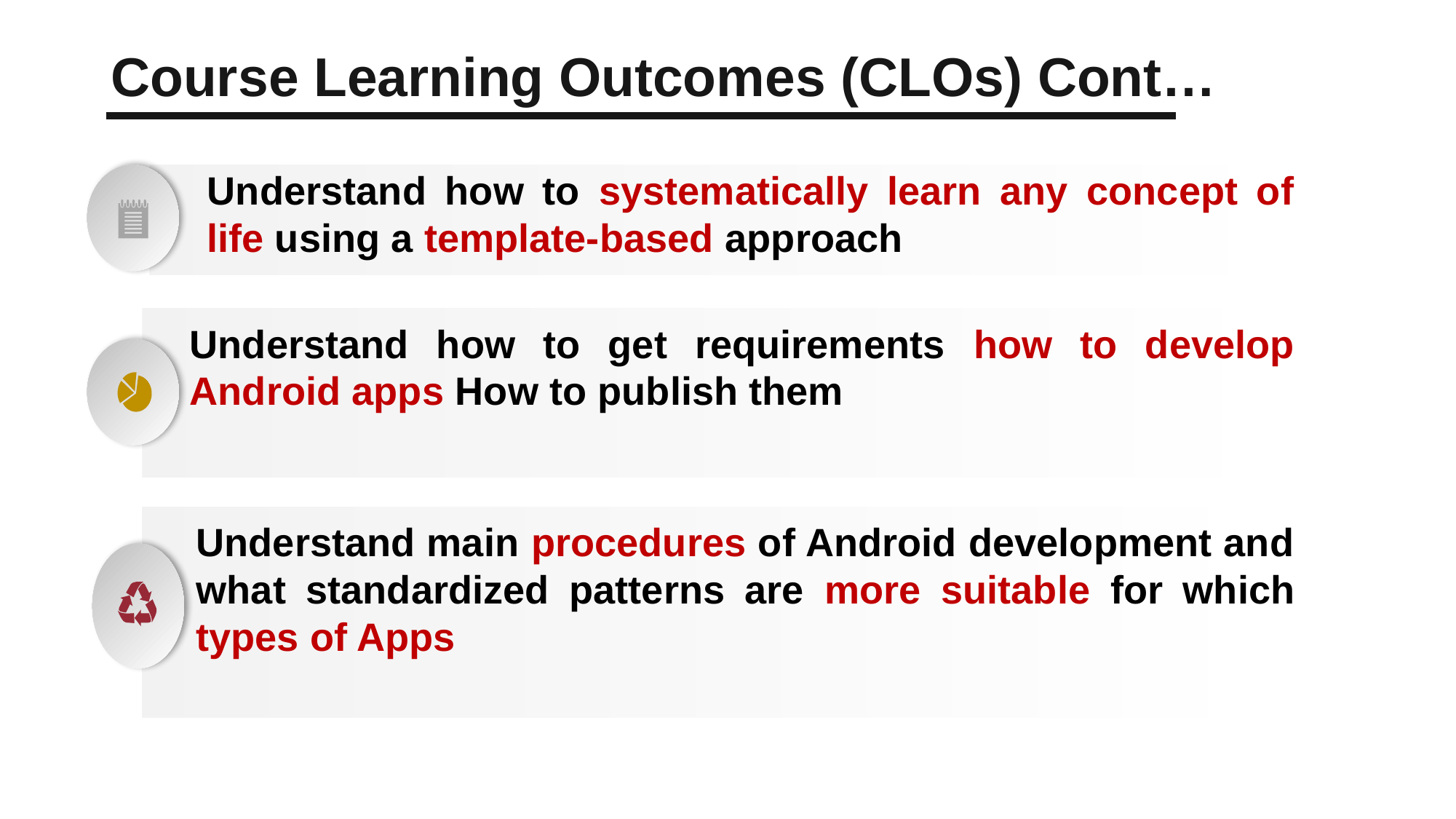

Course Learning Outcomes (CLOs) Cont…
Understand how to systematically learn any concept of life using a template-based approach

Understand how to get requirements how to develop Android apps How to publish them

Understand main procedures of Android development and what standardized patterns are more suitable for which types of Apps